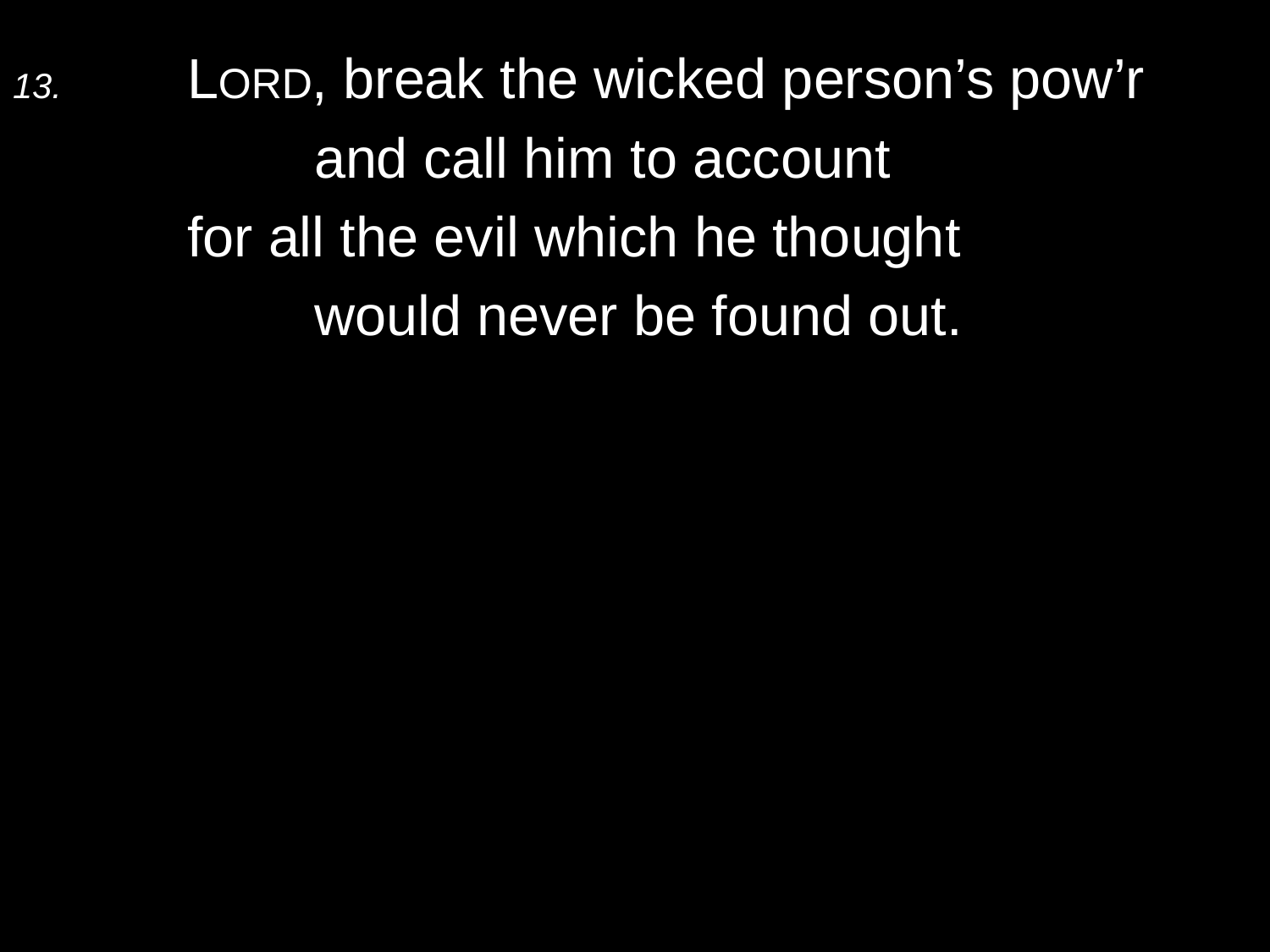

13.	LORD, break the wicked person’s pow’r
		and call him to account
	for all the evil which he thought
		would never be found out.